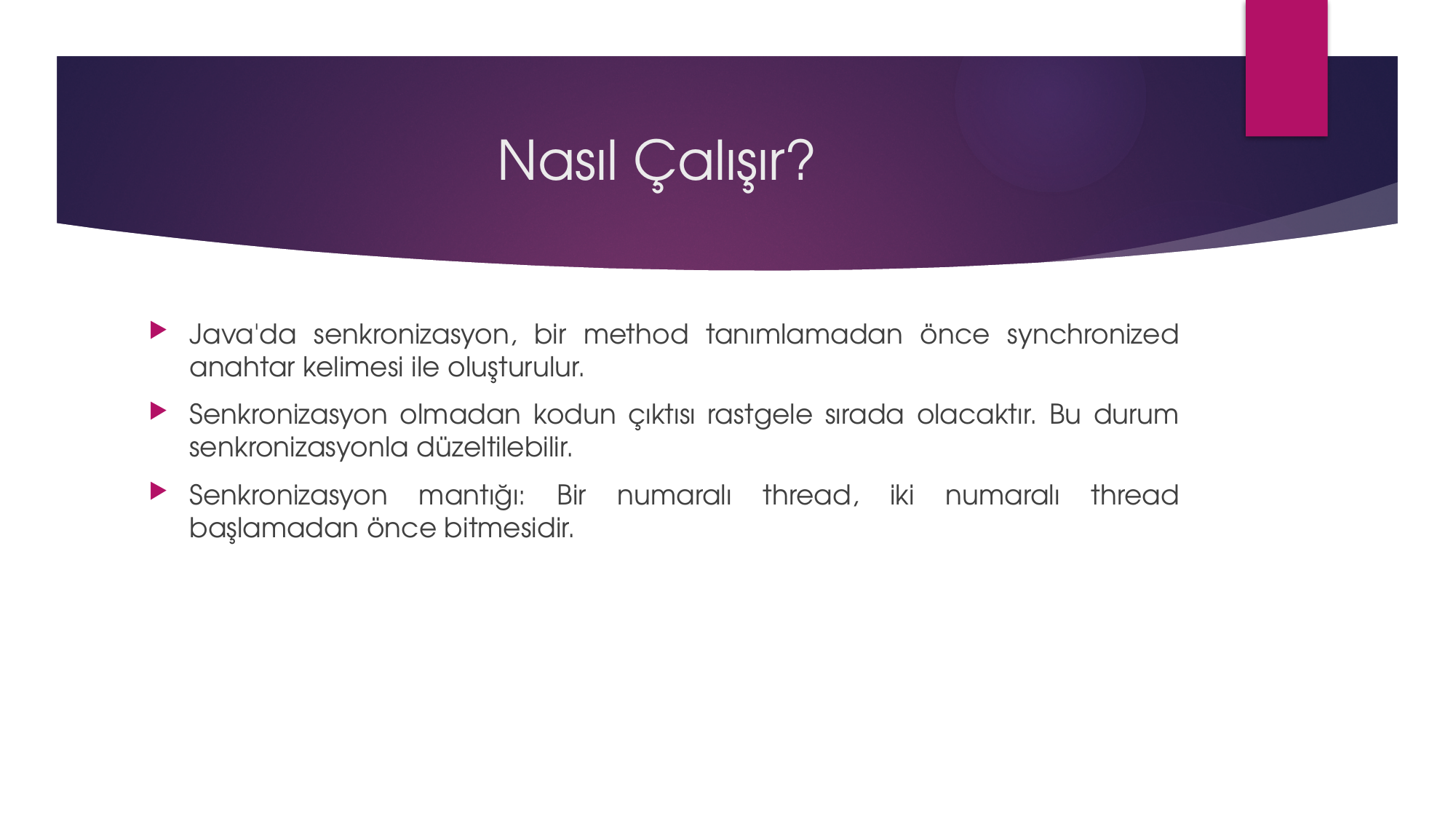

# Nasıl Çalışır?
Java'da senkronizasyon, bir method tanımlamadan önce synchronized anahtar kelimesi ile oluşturulur.
Senkronizasyon olmadan kodun çıktısı rastgele sırada olacaktır. Bu durum senkronizasyonla düzeltilebilir.
Senkronizasyon mantığı: Bir numaralı thread, iki numaralı thread başlamadan önce bitmesidir.